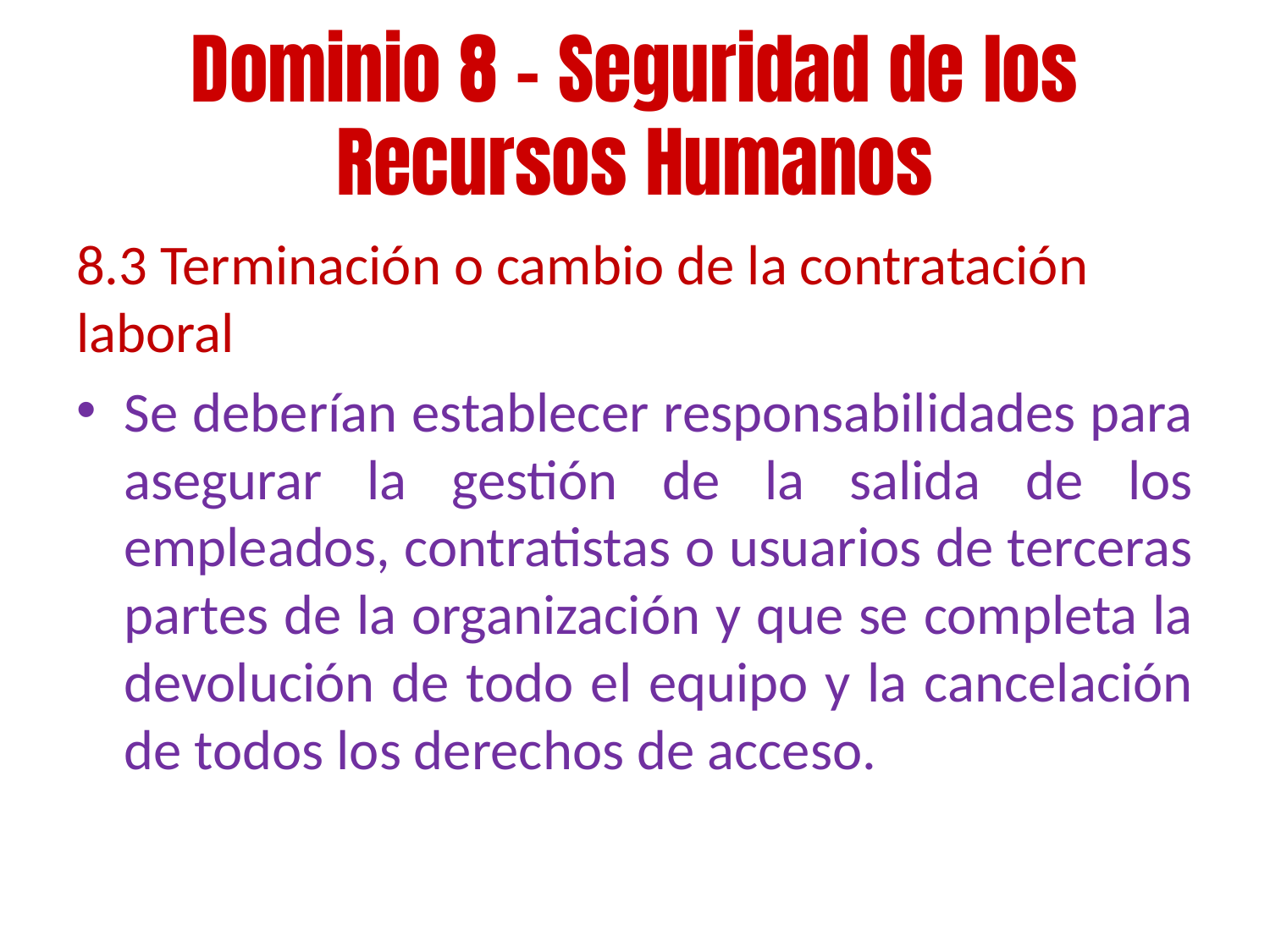

# Dominio 8 - Seguridad de los Recursos Humanos
8.3 Terminación o cambio de la contratación laboral
Se deberían establecer responsabilidades para asegurar la gestión de la salida de los empleados, contratistas o usuarios de terceras partes de la organización y que se completa la devolución de todo el equipo y la cancelación de todos los derechos de acceso.